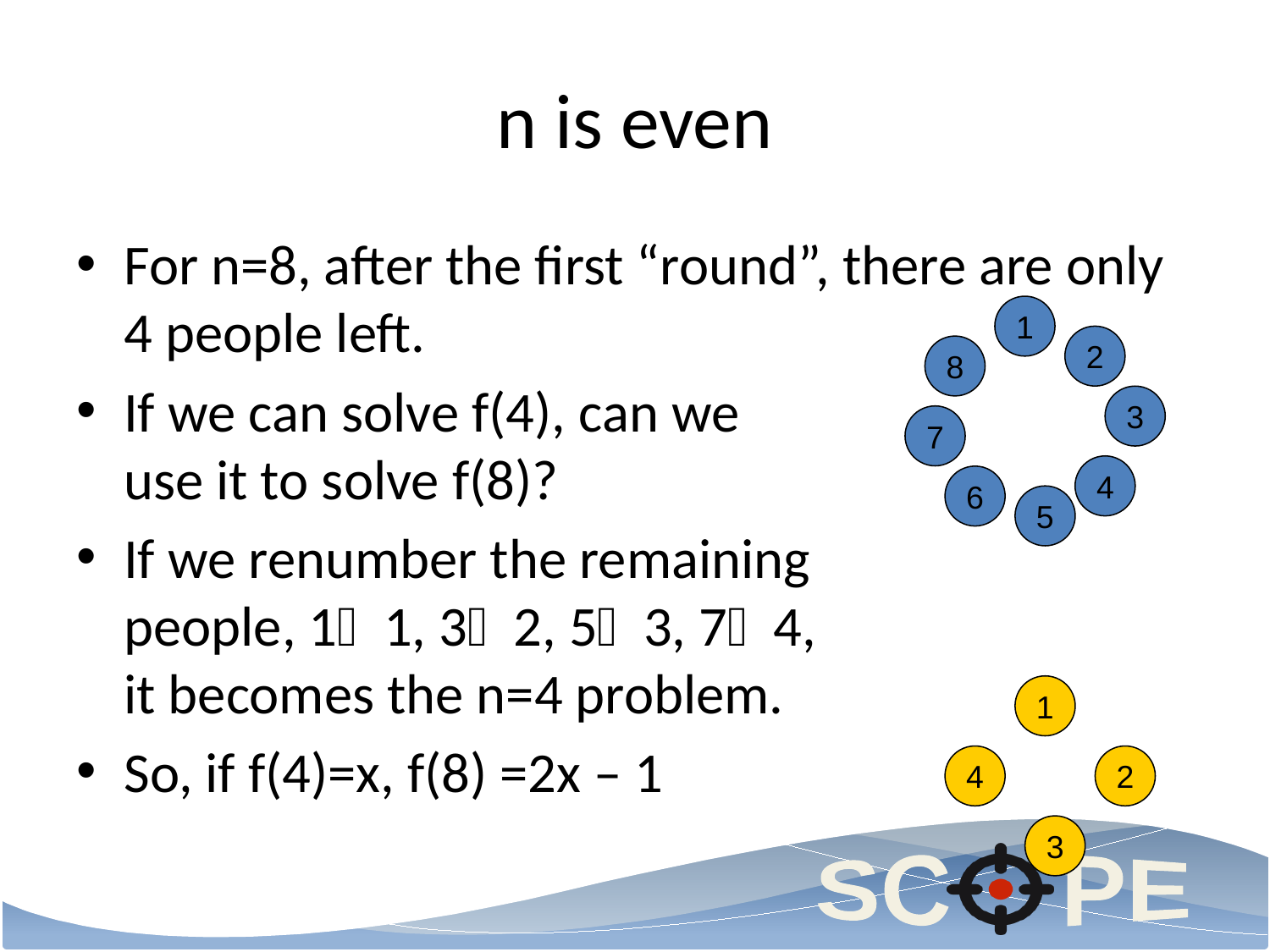

# n is even

For n=8, after the first “round”, there are only 4 people left.
If we can solve f(4), can we
use it to solve f(8)?
If we renumber the remaining
people, 1→1, 3→2, 5→3, 7→4,
it becomes the n=4 problem.
So, if f(4)=x, f(8) =2x – 1
1
2
8
3
7
4
6
5
1
4
2
3